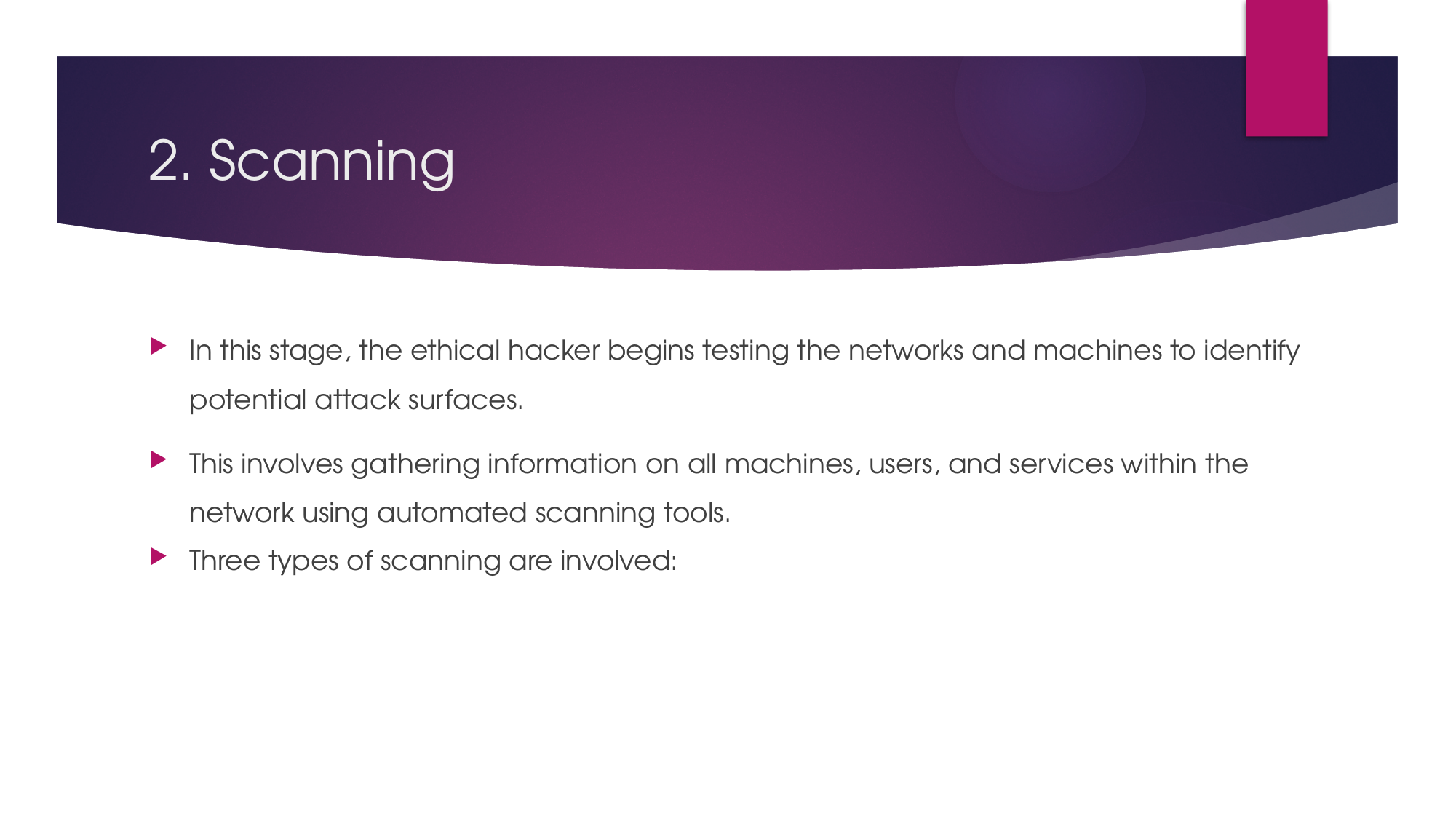

# 2. Scanning
In this stage, the ethical hacker begins testing the networks and machines to identify potential attack surfaces.
This involves gathering information on all machines, users, and services within the network using automated scanning tools.
Three types of scanning are involved: